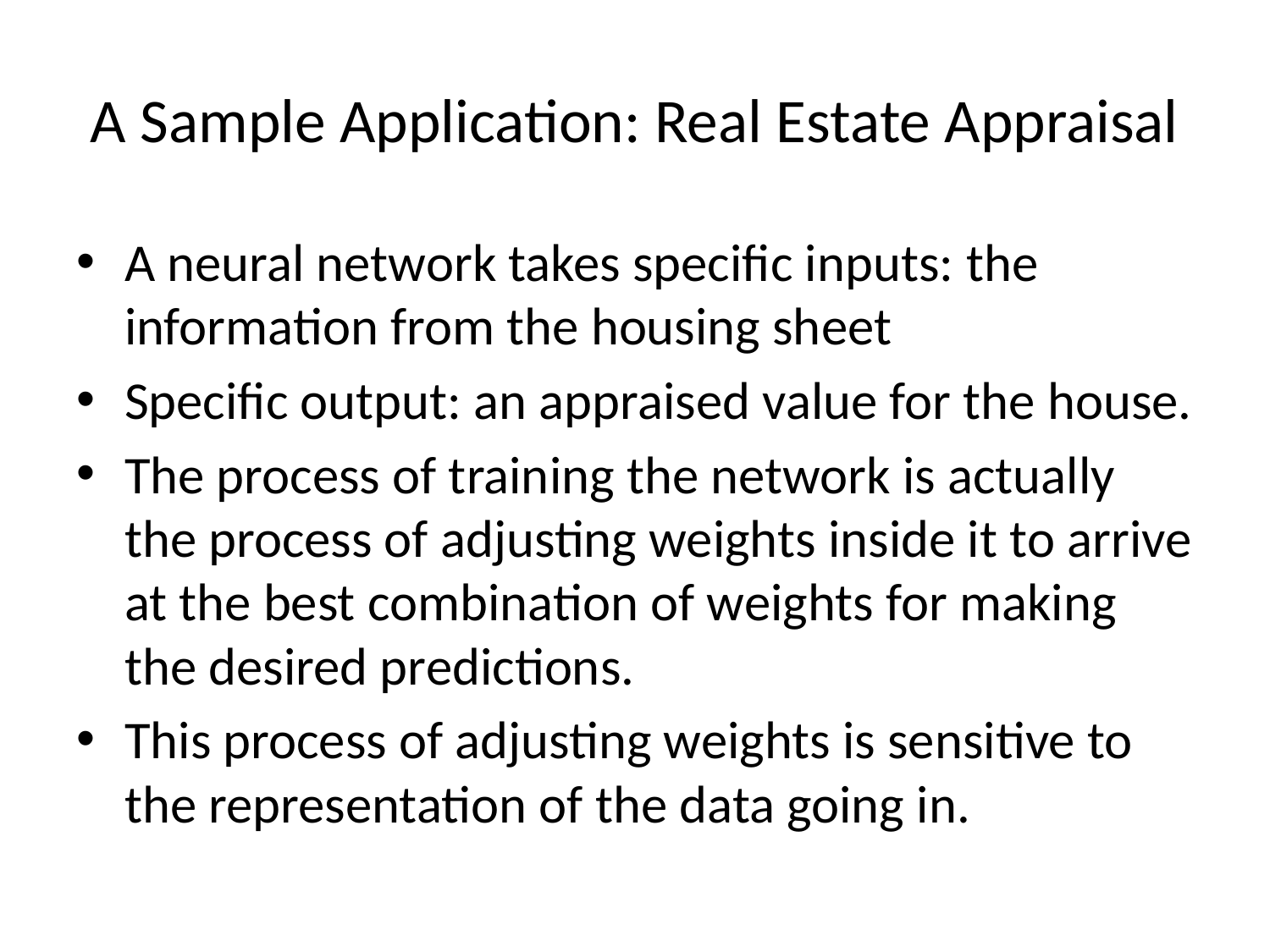

# A Sample Application: Real Estate Appraisal
A neural network takes specific inputs: the information from the housing sheet
Specific output: an appraised value for the house.
The process of training the network is actually the process of adjusting weights inside it to arrive at the best combination of weights for making the desired predictions.
This process of adjusting weights is sensitive to the representation of the data going in.